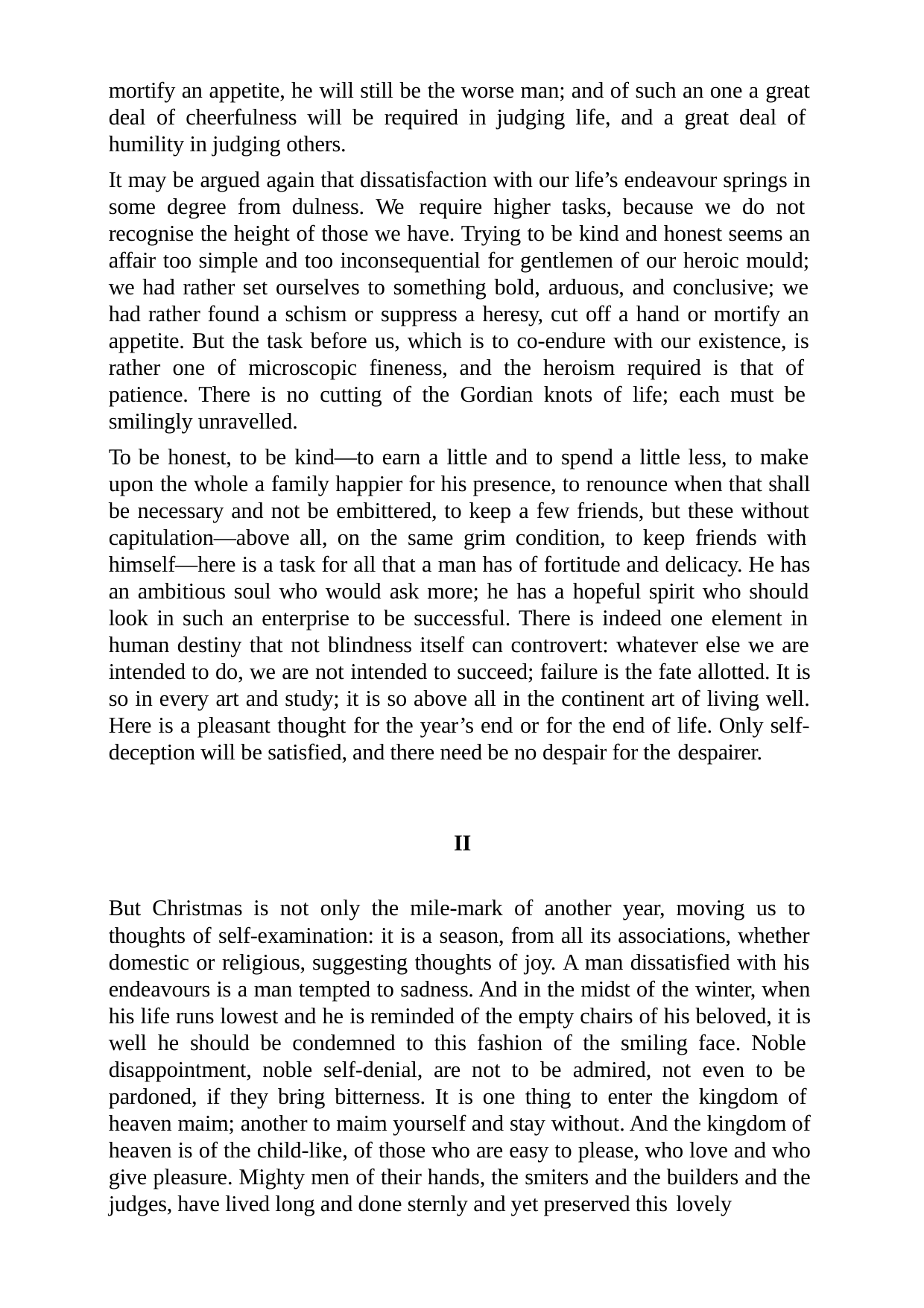

mortify an appetite, he will still be the worse man; and of such an one a great  deal of cheerfulness will be required in judging life, and a great deal of  humility in judging others.
It may be argued again that dissatisfaction with our life’s endeavour springs in  some degree from dulness. We require higher tasks, because we do not  recognise the height of those we have. Trying to be kind and honest seems an  affair too simple and too inconsequential for gentlemen of our heroic mould;  we had rather set ourselves to something bold, arduous, and conclusive; we  had rather found a schism or suppress a heresy, cut off a hand or mortify an  appetite. But the task before us, which is to co-endure with our existence, is  rather one of microscopic fineness, and the heroism required is that of  patience. There is no cutting of the Gordian knots of life; each must be  smilingly unravelled.
To be honest, to be kind—to earn a little and to spend a little less, to make  upon the whole a family happier for his presence, to renounce when that shall  be necessary and not be embittered, to keep a few friends, but these without  capitulation—above all, on the same grim condition, to keep friends with  himself—here is a task for all that a man has of fortitude and delicacy. He has  an ambitious soul who would ask more; he has a hopeful spirit who should  look in such an enterprise to be successful. There is indeed one element in  human destiny that not blindness itself can controvert: whatever else we are  intended to do, we are not intended to succeed; failure is the fate allotted. It is  so in every art and study; it is so above all in the continent art of living well.  Here is a pleasant thought for the year’s end or for the end of life. Only self-  deception will be satisfied, and there need be no despair for the despairer.

II

But Christmas is not only the mile-mark of another year, moving us to  thoughts of self-examination: it is a season, from all its associations, whether  domestic or religious, suggesting thoughts of joy. A man dissatisfied with his  endeavours is a man tempted to sadness. And in the midst of the winter, when  his life runs lowest and he is reminded of the empty chairs of his beloved, it is  well he should be condemned to this fashion of the smiling face. Noble  disappointment, noble self-denial, are not to be admired, not even to be  pardoned, if they bring bitterness. It is one thing to enter the kingdom of  heaven maim; another to maim yourself and stay without. And the kingdom of  heaven is of the child-like, of those who are easy to please, who love and who  give pleasure. Mighty men of their hands, the smiters and the builders and the  judges, have lived long and done sternly and yet preserved this lovely